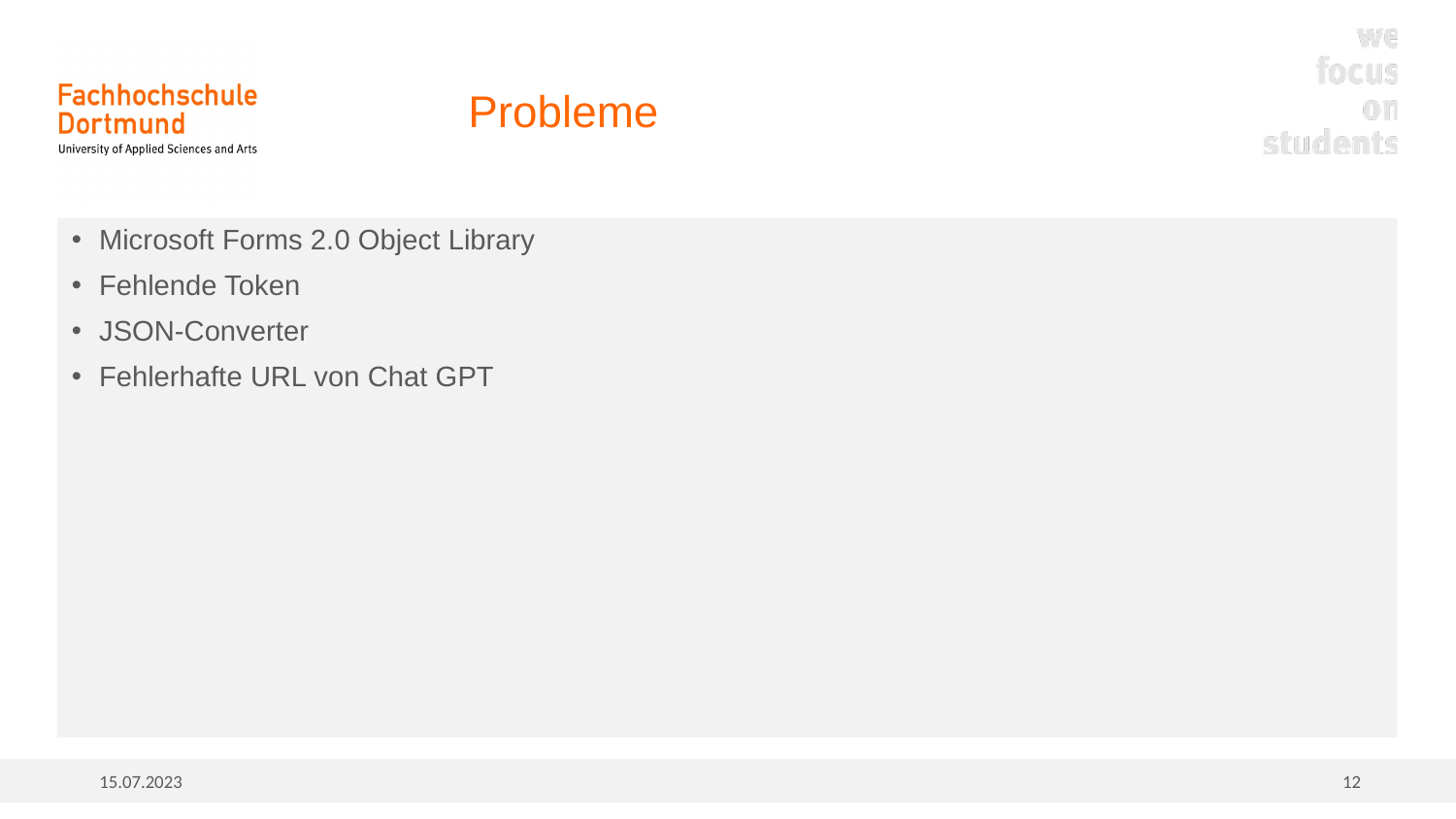

# Probleme

Microsoft Forms 2.0 Object Library
Fehlende Token
JSON-Converter
Fehlerhafte URL von Chat GPT
15.07.2023

12